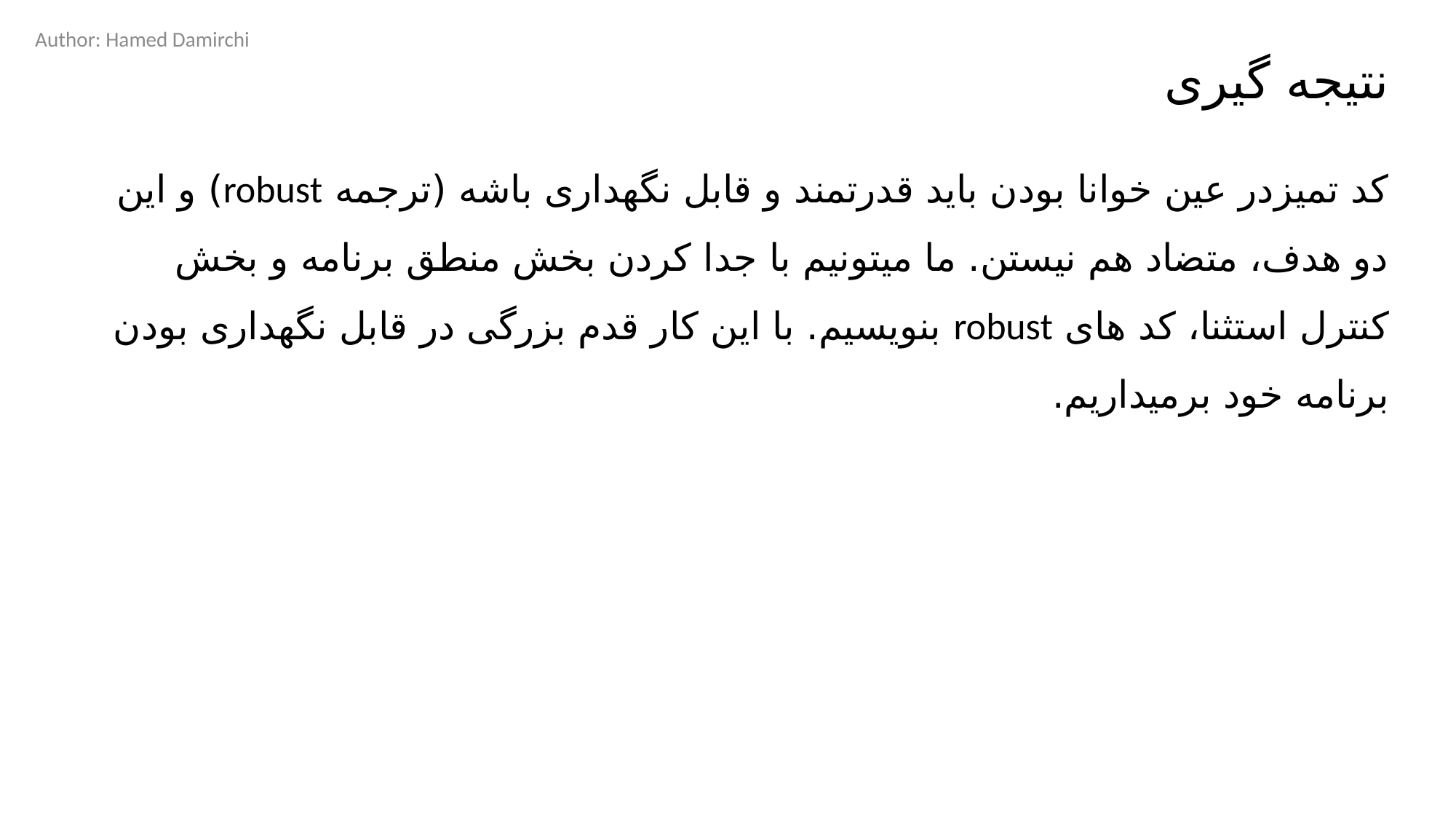

Author: Hamed Damirchi
# نتیجه گیری
کد تمیزدر عین خوانا بودن باید قدرتمند و قابل نگهداری باشه (ترجمه robust) و این دو هدف، متضاد هم نیستن. ما میتونیم با جدا کردن بخش منطق برنامه و بخش کنترل استثنا، کد های robust بنویسیم. با این کار قدم بزرگی در قابل نگهداری بودن برنامه خود برمیداریم.